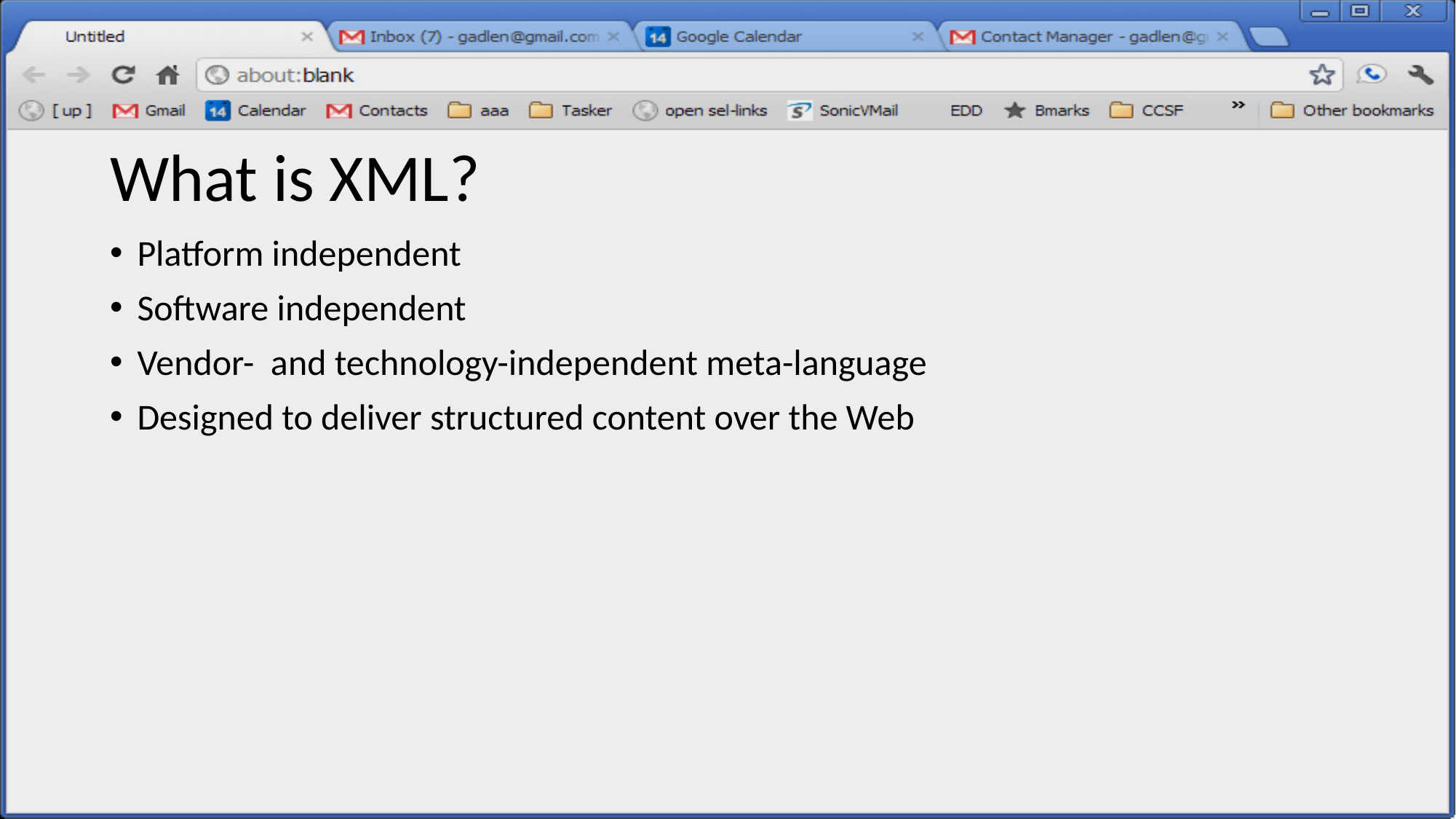

# What is XML?
Platform independent
Software independent
Vendor-  and technology-independent meta-language
Designed to deliver structured content over the Web